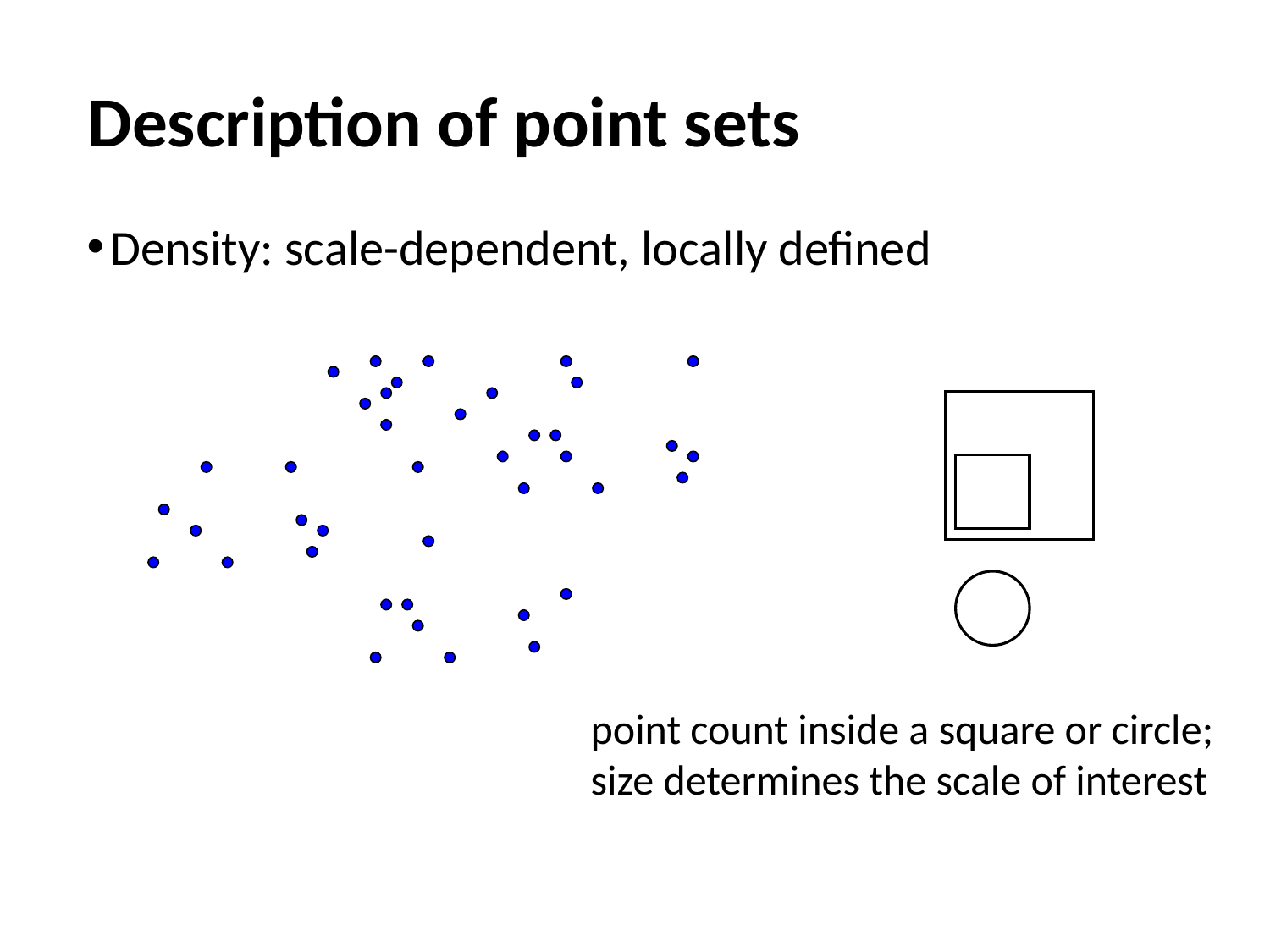

# Description of point sets
Density: scale-dependent, locally defined

point count inside a square or circle;
size determines the scale of interest